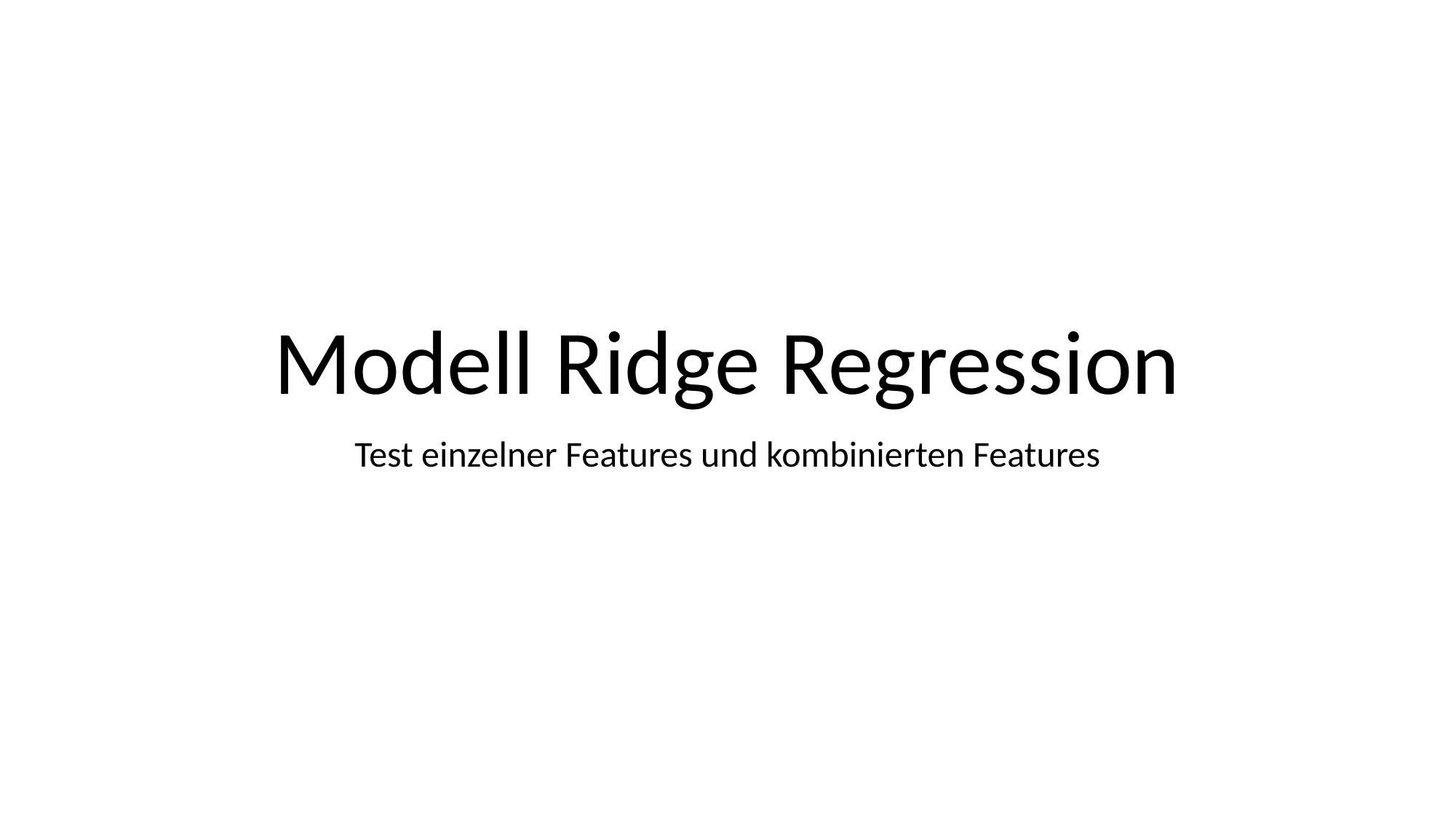

# Modell Ridge Regression
Test einzelner Features und kombinierten Features